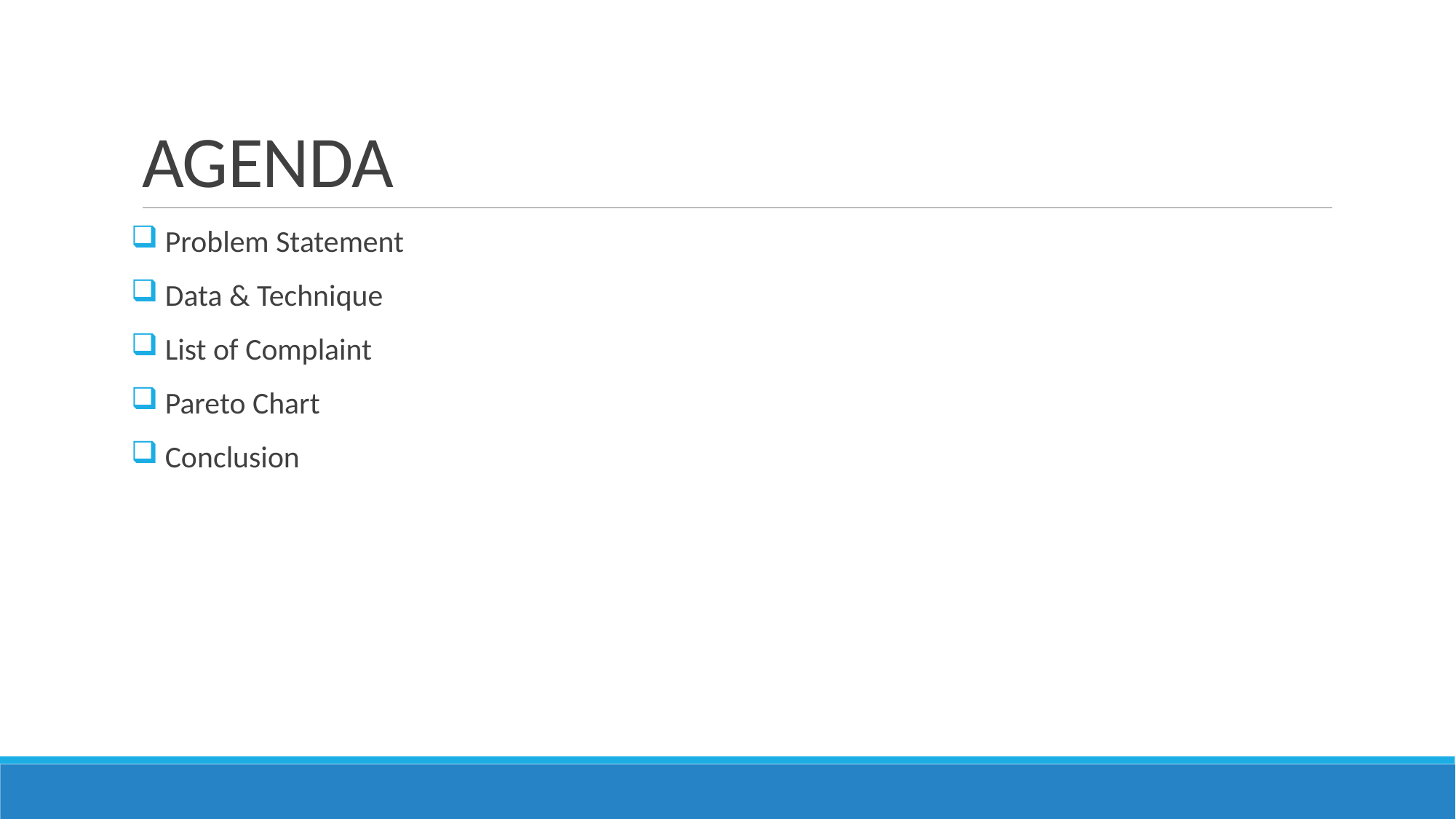

# AGENDA
 Problem Statement
 Data & Technique
 List of Complaint
 Pareto Chart
 Conclusion